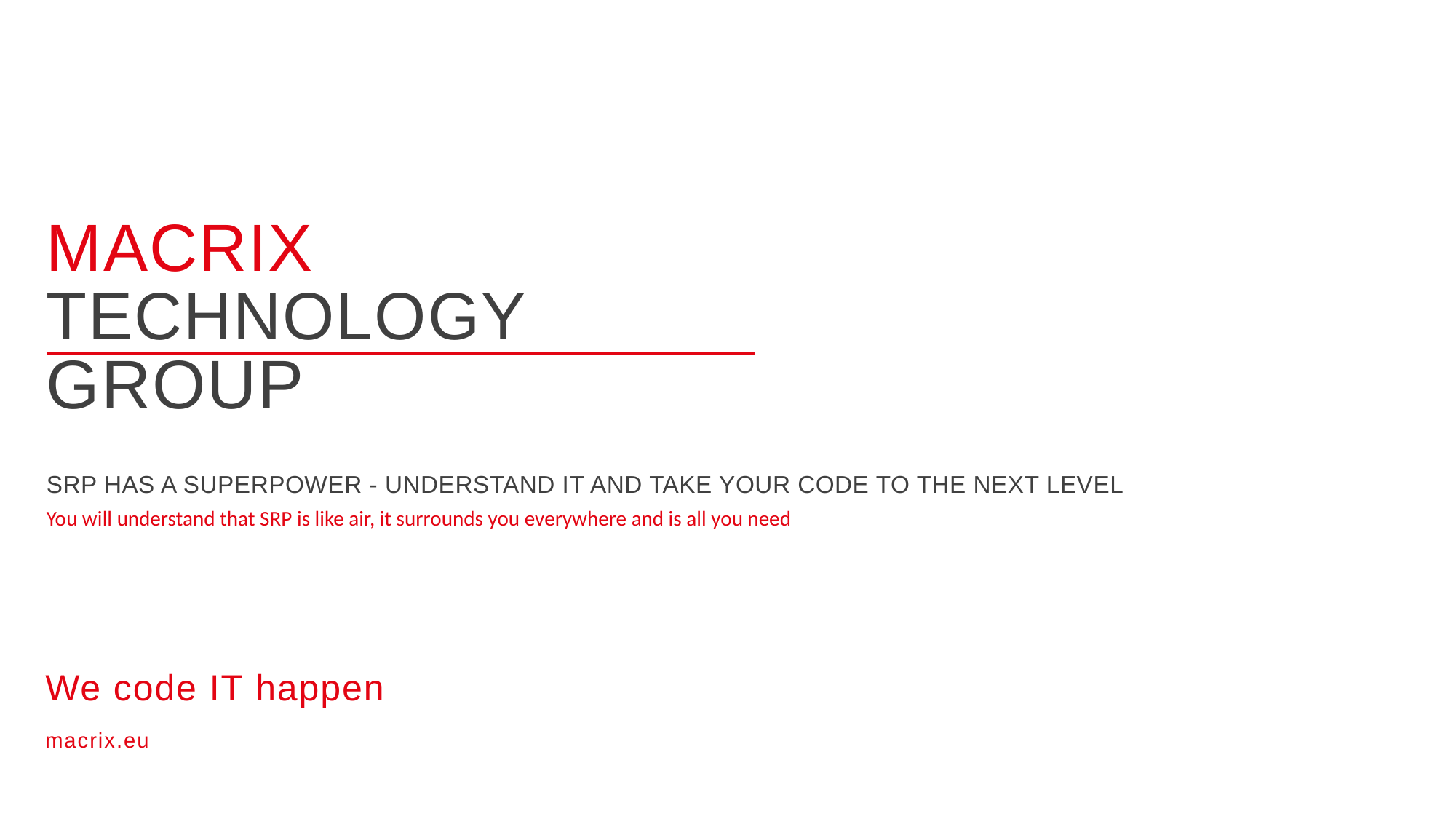

macrix
TECHNOLOGY GROUP
SRP has a superpower - understand it and take your code to the next level
You will understand that SRP is like air, it surrounds you everywhere and is all you need
We code IT happen

macrix.eu